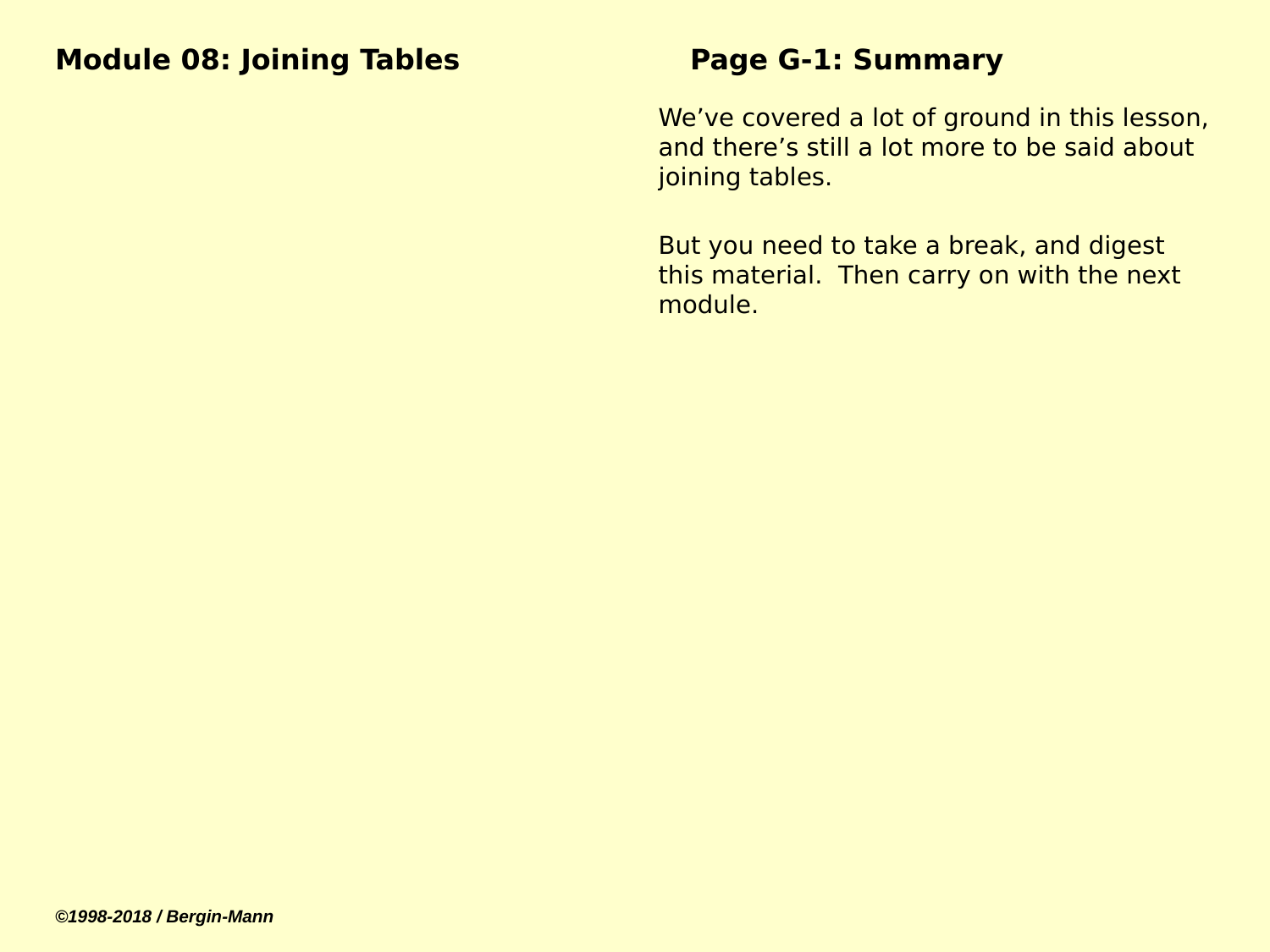

# Module 08: Joining Tables		Page G-1: Summary

We’ve covered a lot of ground in this lesson, and there’s still a lot more to be said about joining tables.

But you need to take a break, and digest this material.  Then carry on with the next module.
©1998-2018 / Bergin-Mann